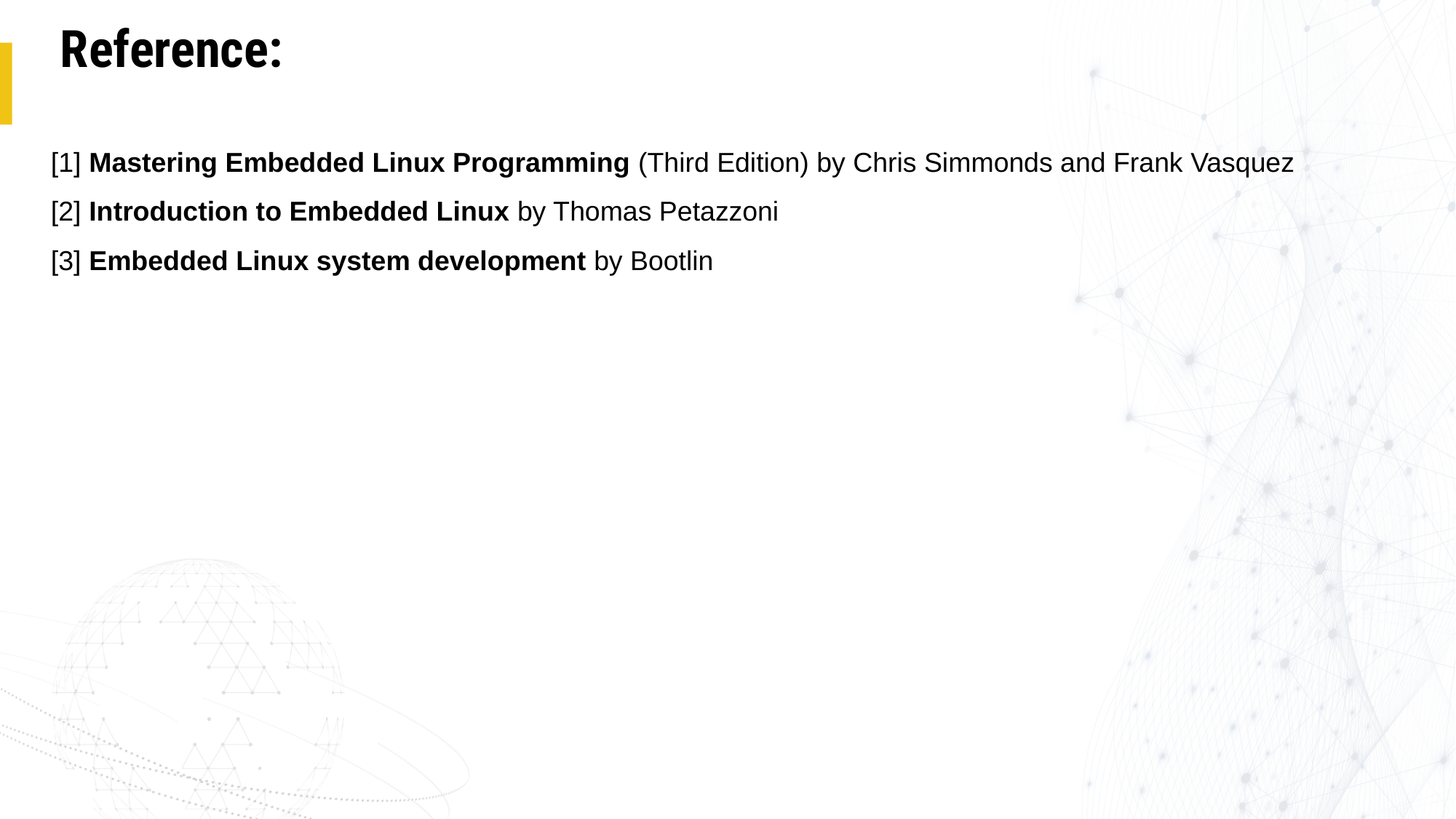

# Reference:
[1] Mastering Embedded Linux Programming (Third Edition) by Chris Simmonds and Frank Vasquez
[2] Introduction to Embedded Linux by Thomas Petazzoni
[3] Embedded Linux system development by Bootlin